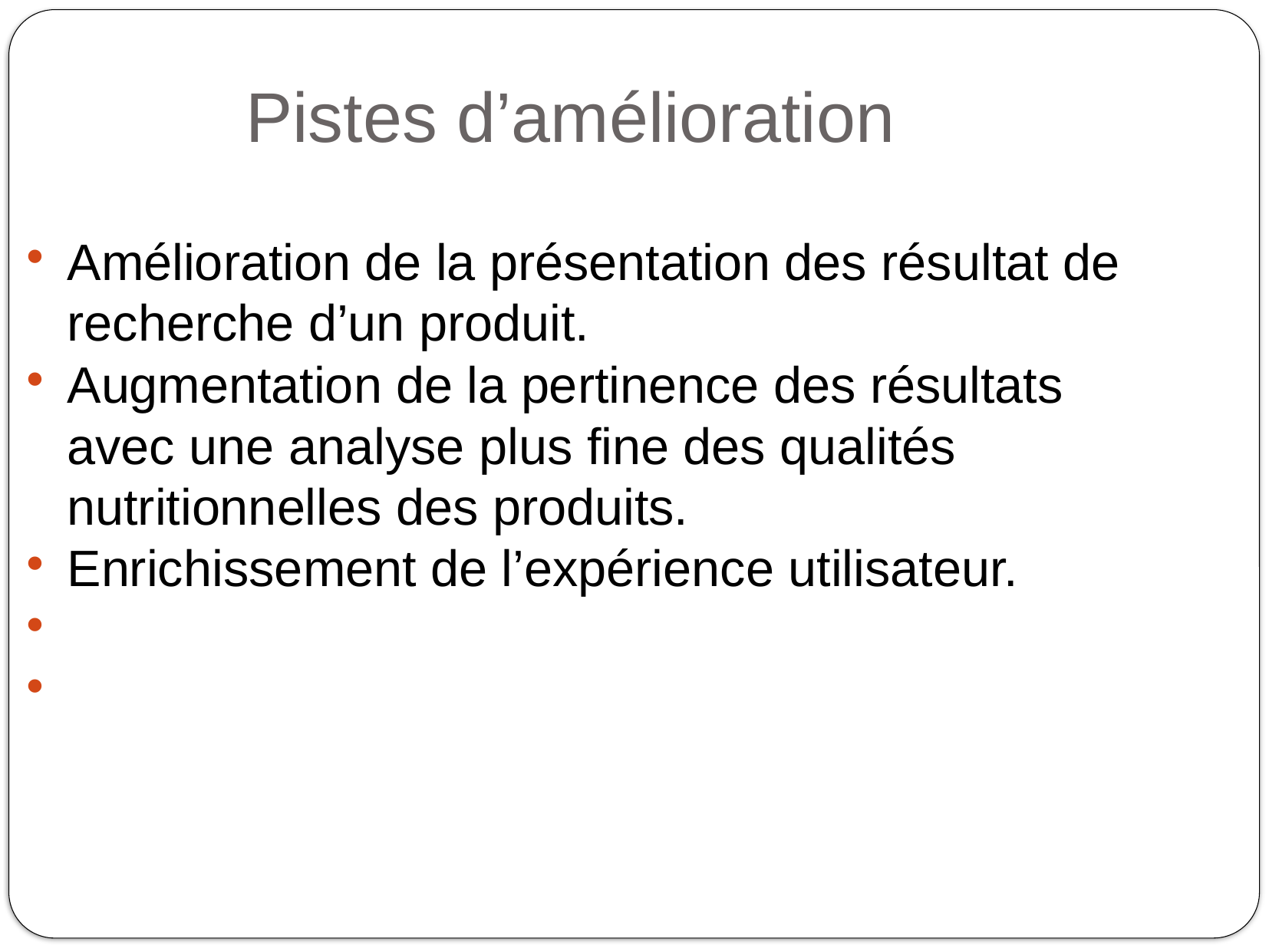

Pistes d’amélioration
Amélioration de la présentation des résultat de recherche d’un produit.
Augmentation de la pertinence des résultats avec une analyse plus fine des qualités nutritionnelles des produits.
Enrichissement de l’expérience utilisateur.